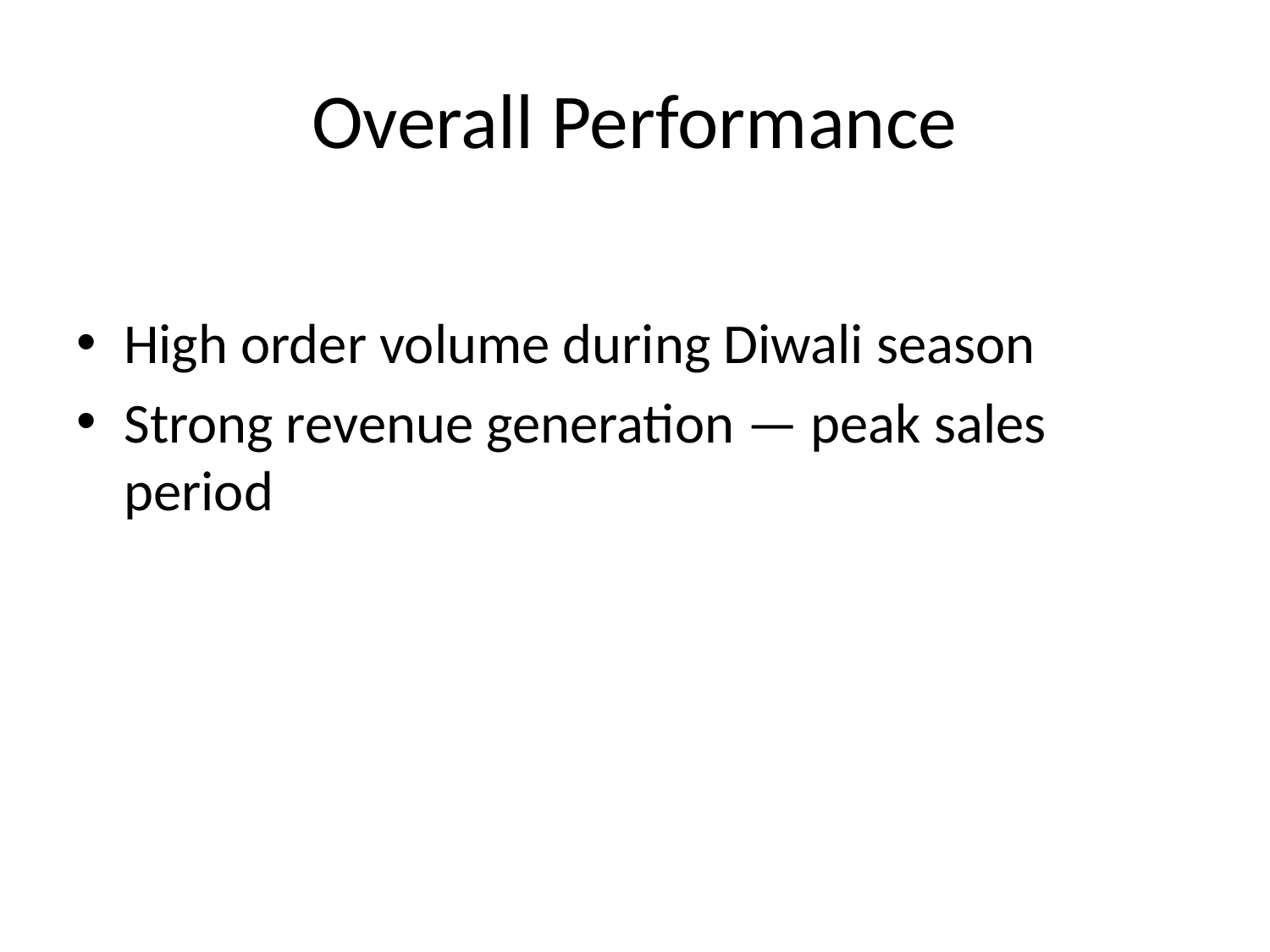

# Overall Performance

High order volume during Diwali season
Strong revenue generation — peak sales period